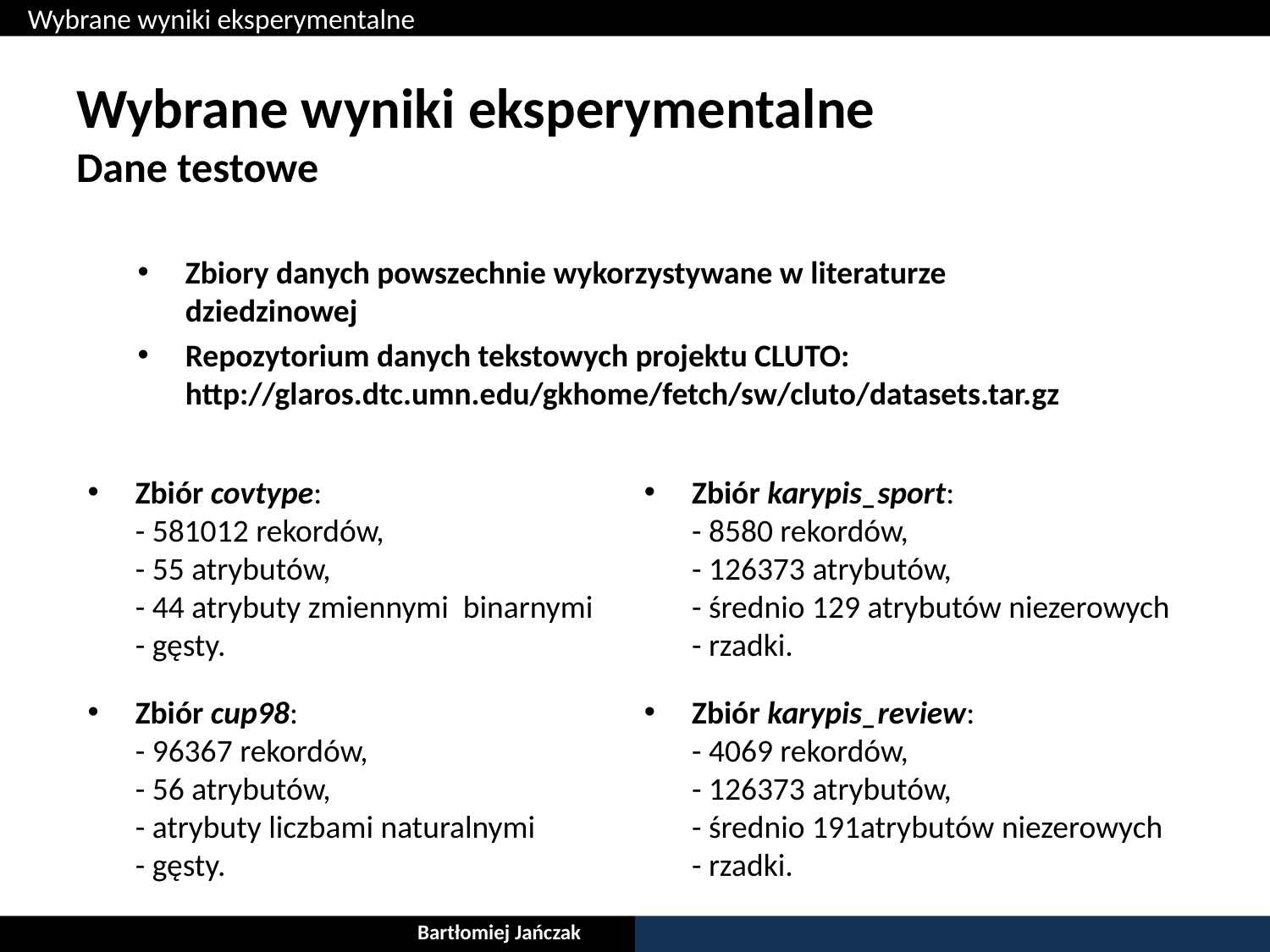

Wybrane wyniki eksperymentalne
# Wybrane wyniki eksperymentalne Dane testowe
Zbiory danych powszechnie wykorzystywane w literaturze dziedzinowej
Repozytorium danych tekstowych projektu CLUTO: http://glaros.dtc.umn.edu/gkhome/fetch/sw/cluto/datasets.tar.gz

Zbiór covtype:
- 581012 rekordów,
- 55 atrybutów,
- 44 atrybuty zmiennymi  binarnymi
- gęsty.

Zbiór karypis_sport:
- 8580 rekordów,
- 126373 atrybutów,
- średnio 129 atrybutów niezerowych
- rzadki.

Zbiór cup98:
- 96367 rekordów,
- 56 atrybutów,
- atrybuty liczbami naturalnymi
- gęsty.

Zbiór karypis_review:
- 4069 rekordów,
- 126373 atrybutów,
- średnio 191atrybutów niezerowych
- rzadki.

Bartłomiej Jańczak